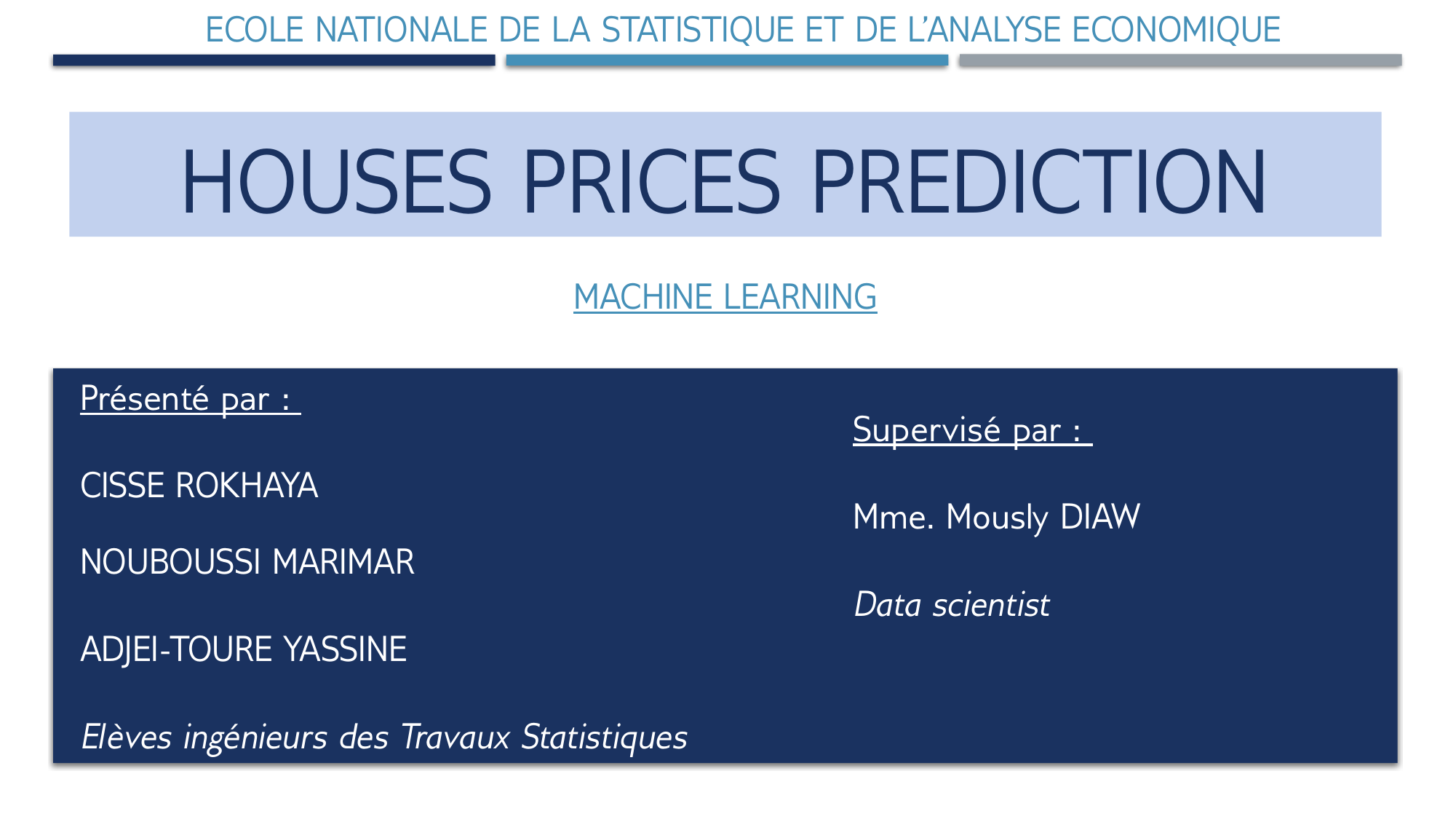

ECOLE NATIONALE DE LA STATISTIQUE ET DE L’ANALYSE ECONOMIQUE
# HOUSES PRICES PREDICTION
MACHINE LEARNING
Présenté par :

CISSE ROKHAYA

NOUBOUSSI MARIMAR

ADJEI-TOURE YASSINE

Elèves ingénieurs des Travaux Statistiques
Supervisé par :

Mme. Mously DIAW

Data scientist